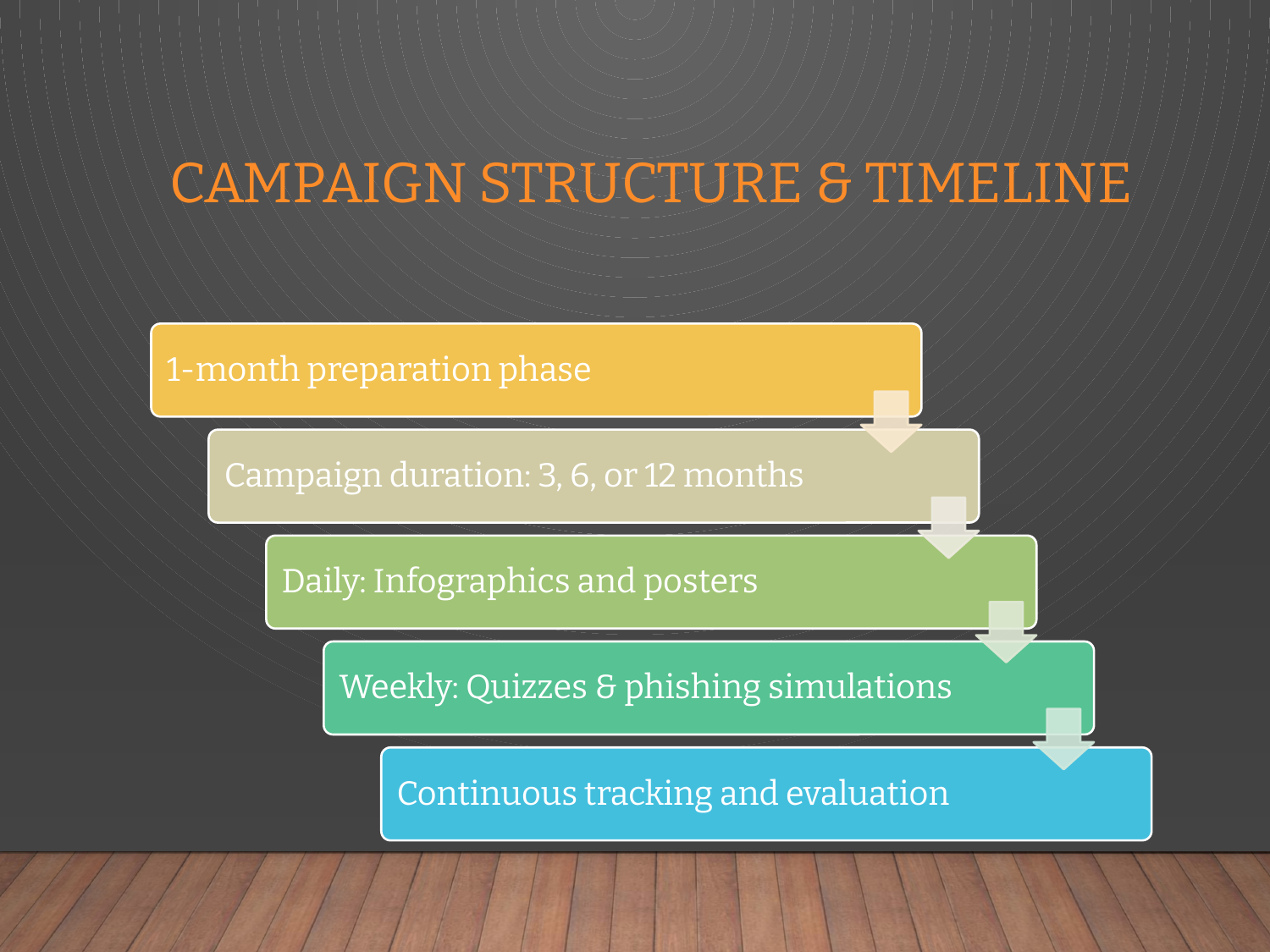

# Campaign Structure & Timeline
1-month preparation phase
Campaign duration: 3, 6, or 12 months
Daily: Infographics and posters
Weekly: Quizzes & phishing simulations
Continuous tracking and evaluation